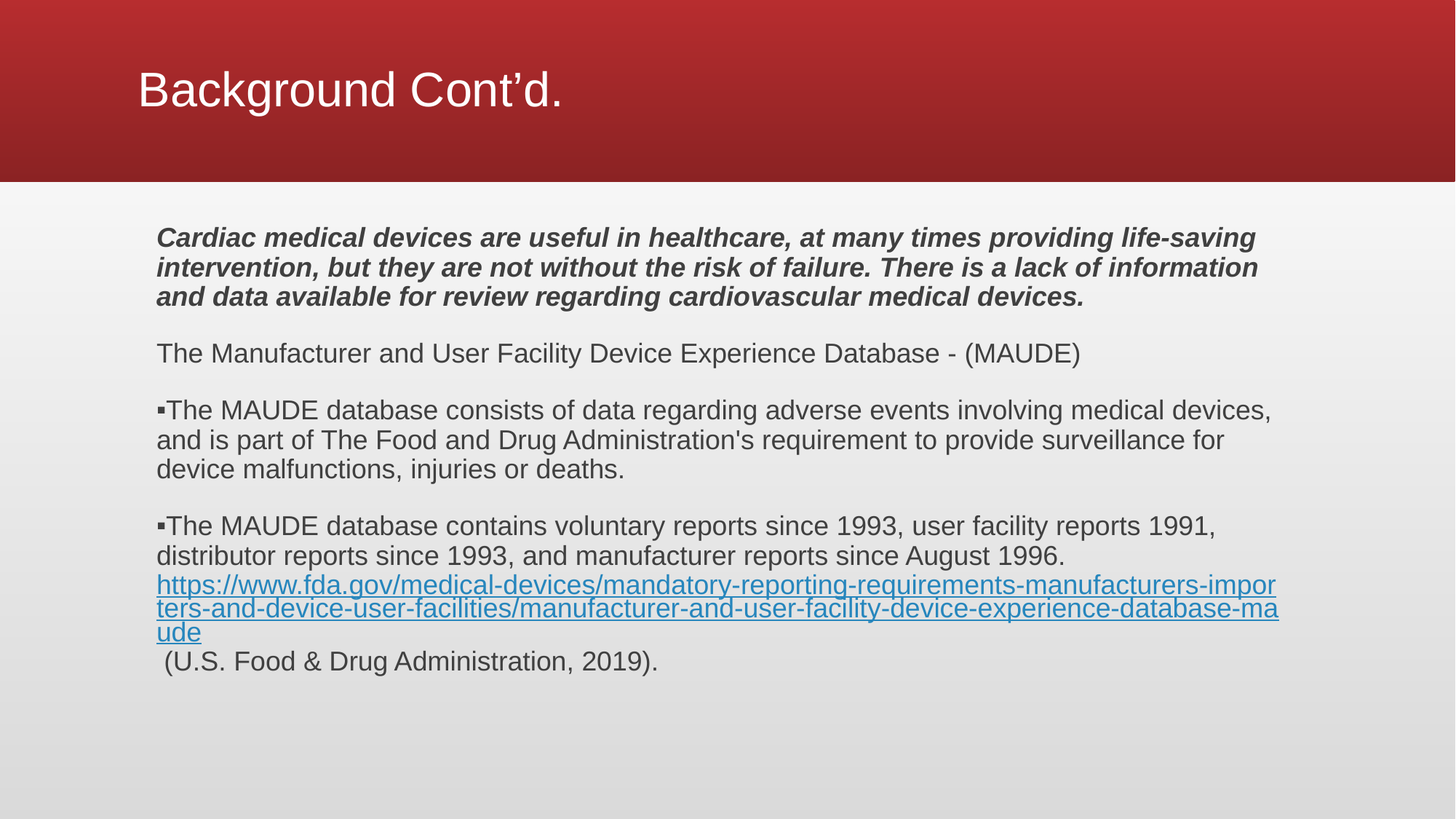

# Background Cont’d.
Cardiac medical devices are useful in healthcare, at many times providing life-saving intervention, but they are not without the risk of failure. There is a lack of information and data available for review regarding cardiovascular medical devices.
The Manufacturer and User Facility Device Experience Database - (MAUDE)
The MAUDE database consists of data regarding adverse events involving medical devices, and is part of The Food and Drug Administration's requirement to provide surveillance for device malfunctions, injuries or deaths.
The MAUDE database contains voluntary reports since 1993, user facility reports 1991, distributor reports since 1993, and manufacturer reports since August 1996. https://www.fda.gov/medical-devices/mandatory-reporting-requirements-manufacturers-importers-and-device-user-facilities/manufacturer-and-user-facility-device-experience-database-maude (U.S. Food & Drug Administration, 2019).